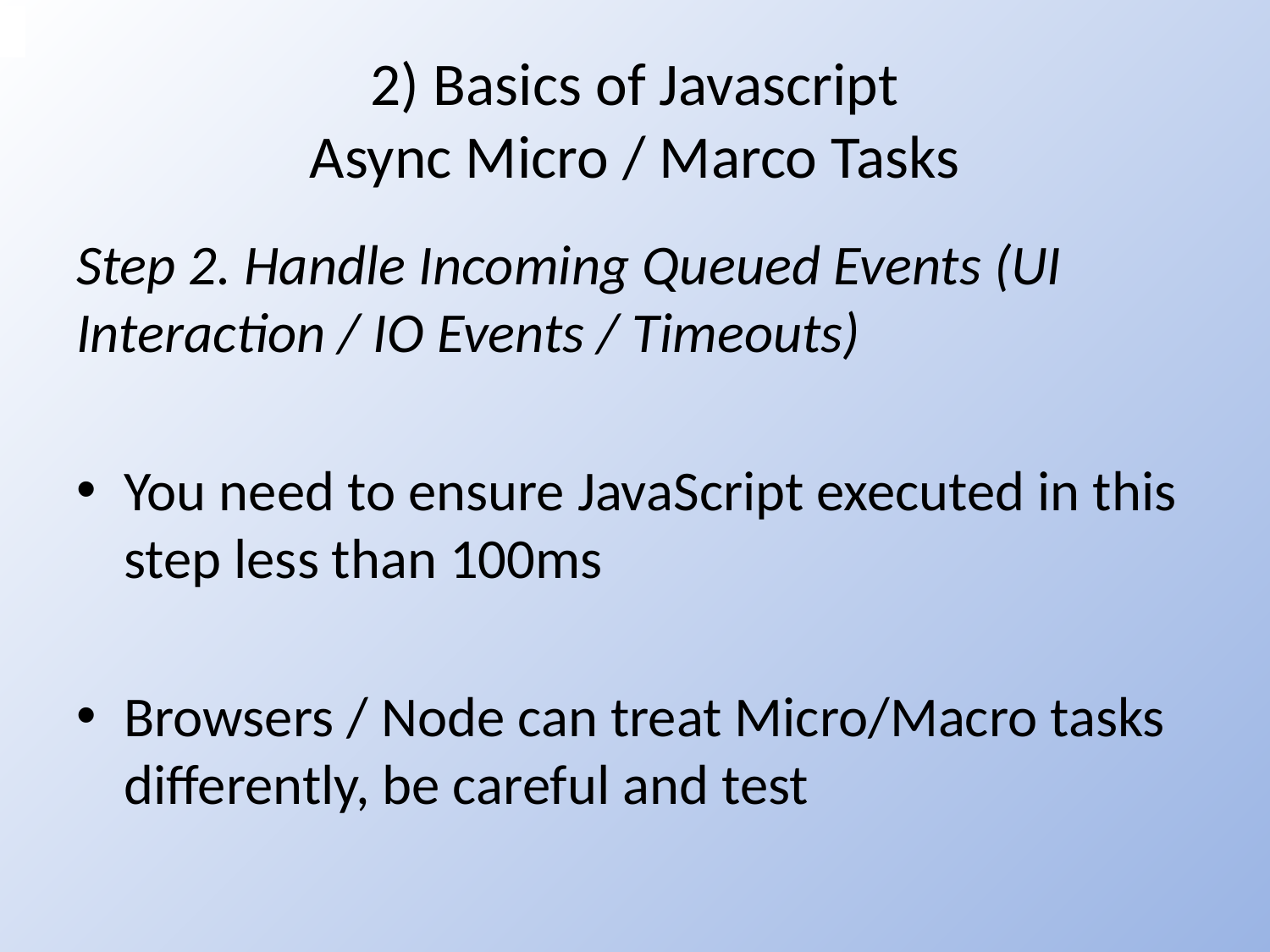

# 2) Basics of Javascript Async Micro / Marco Tasks
Step 2. Handle Incoming Queued Events (UI Interaction / IO Events / Timeouts)

You need to ensure JavaScript executed in this step less than 100ms

Browsers / Node can treat Micro/Macro tasks differently, be careful and test